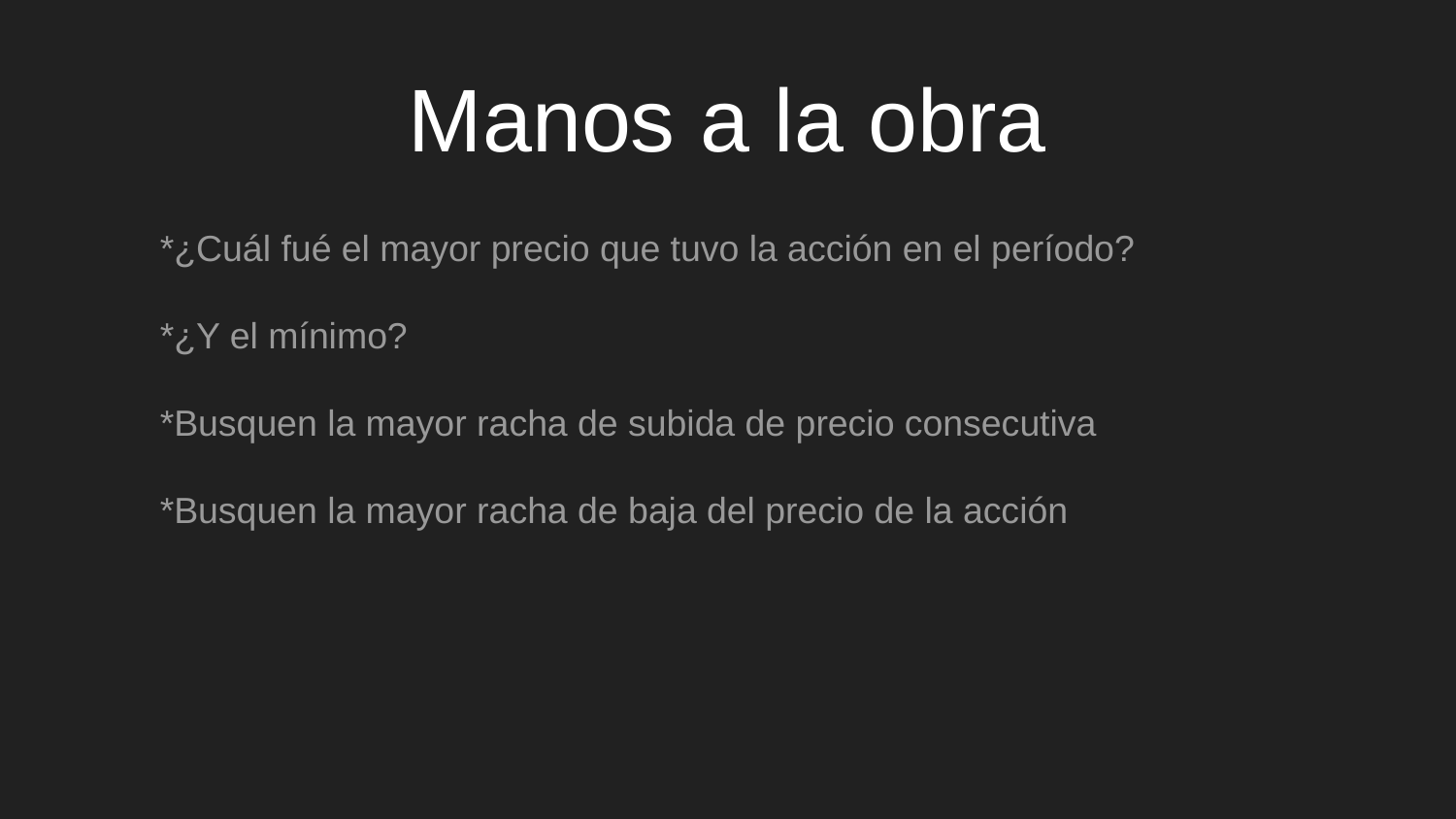

# Manos a la obra
*¿Cuál fué el mayor precio que tuvo la acción en el período?

*¿Y el mínimo?

*Busquen la mayor racha de subida de precio consecutiva

*Busquen la mayor racha de baja del precio de la acción